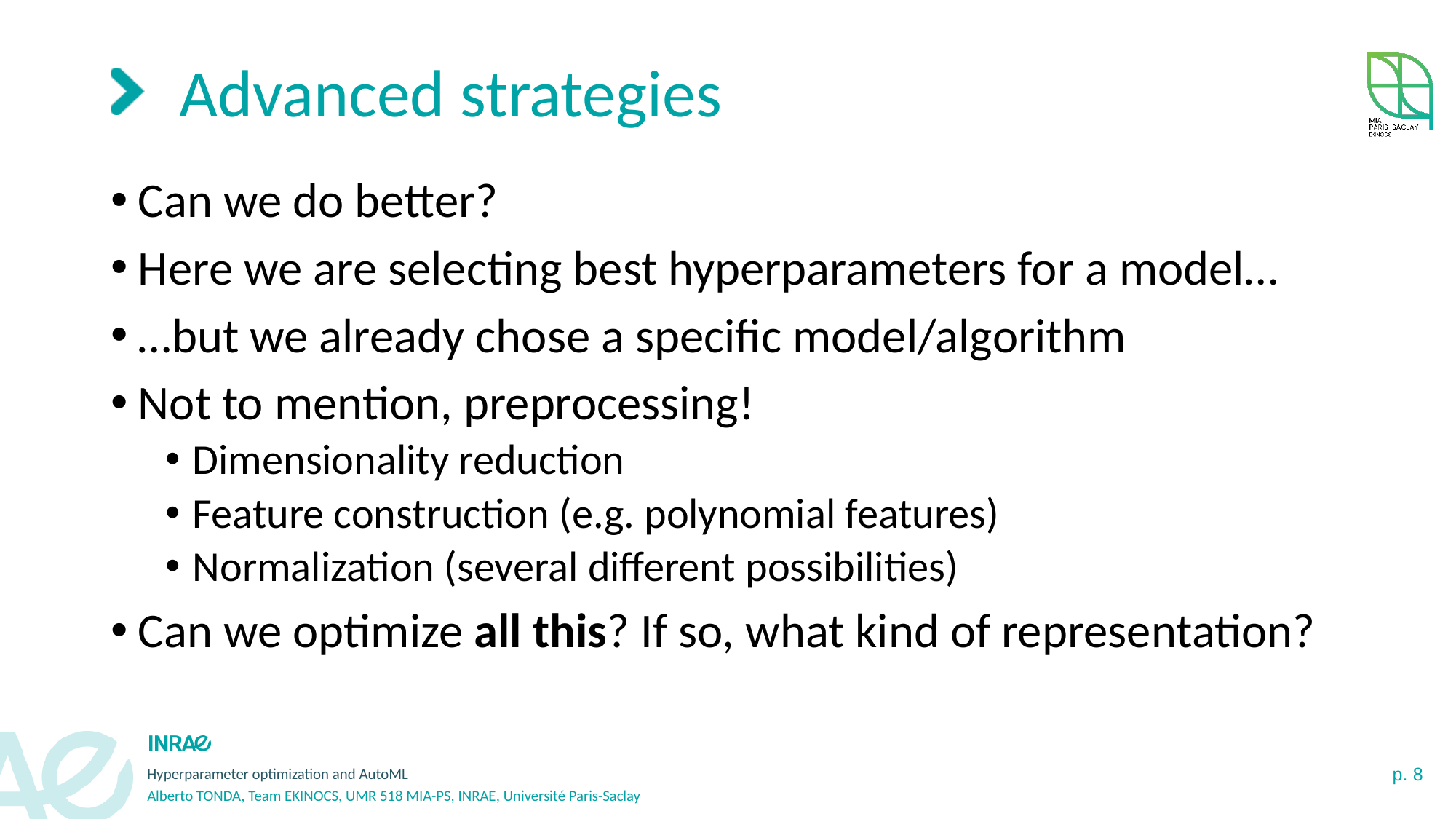

# Advanced strategies
Can we do better?
Here we are selecting best hyperparameters for a model…
…but we already chose a specific model/algorithm
Not to mention, preprocessing!
Dimensionality reduction
Feature construction (e.g. polynomial features)
Normalization (several different possibilities)
Can we optimize all this? If so, what kind of representation?